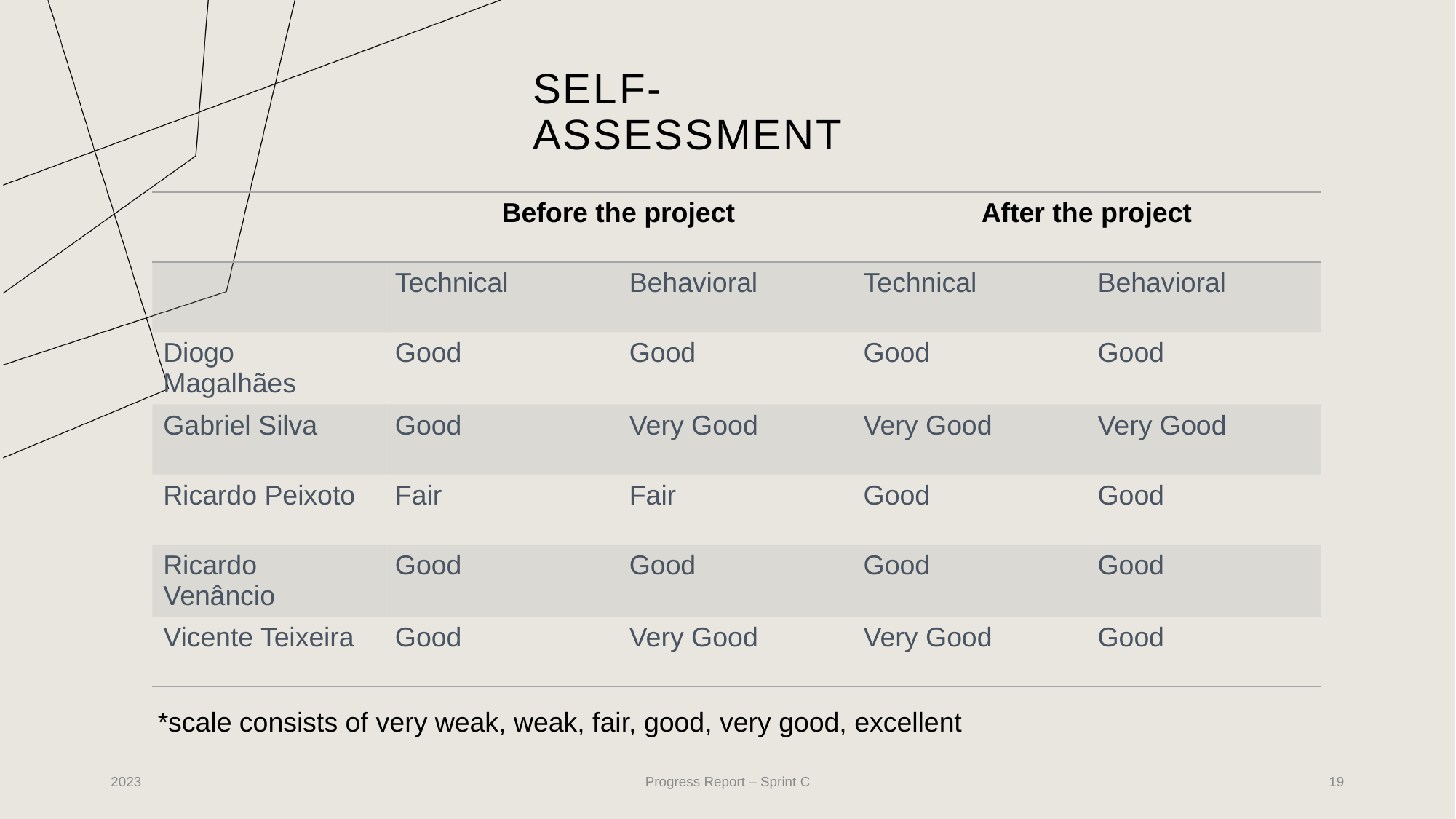

# Self-assessment
|  | Before the project |  | After the project |  |
| --- | --- | --- | --- | --- |
|  | Technical | Behavioral | Technical | Behavioral |
| Diogo Magalhães | Good | Good | Good | Good |
| Gabriel Silva | Good | Very Good | Very Good | Very Good |
| Ricardo Peixoto | Fair | Fair | Good | Good |
| Ricardo Venâncio | Good | Good | Good | Good |
| Vicente Teixeira | Good | Very Good | Very Good | Good |
*scale consists of very weak, weak, fair, good, very good, excellent
2023
Progress Report – Sprint C
19